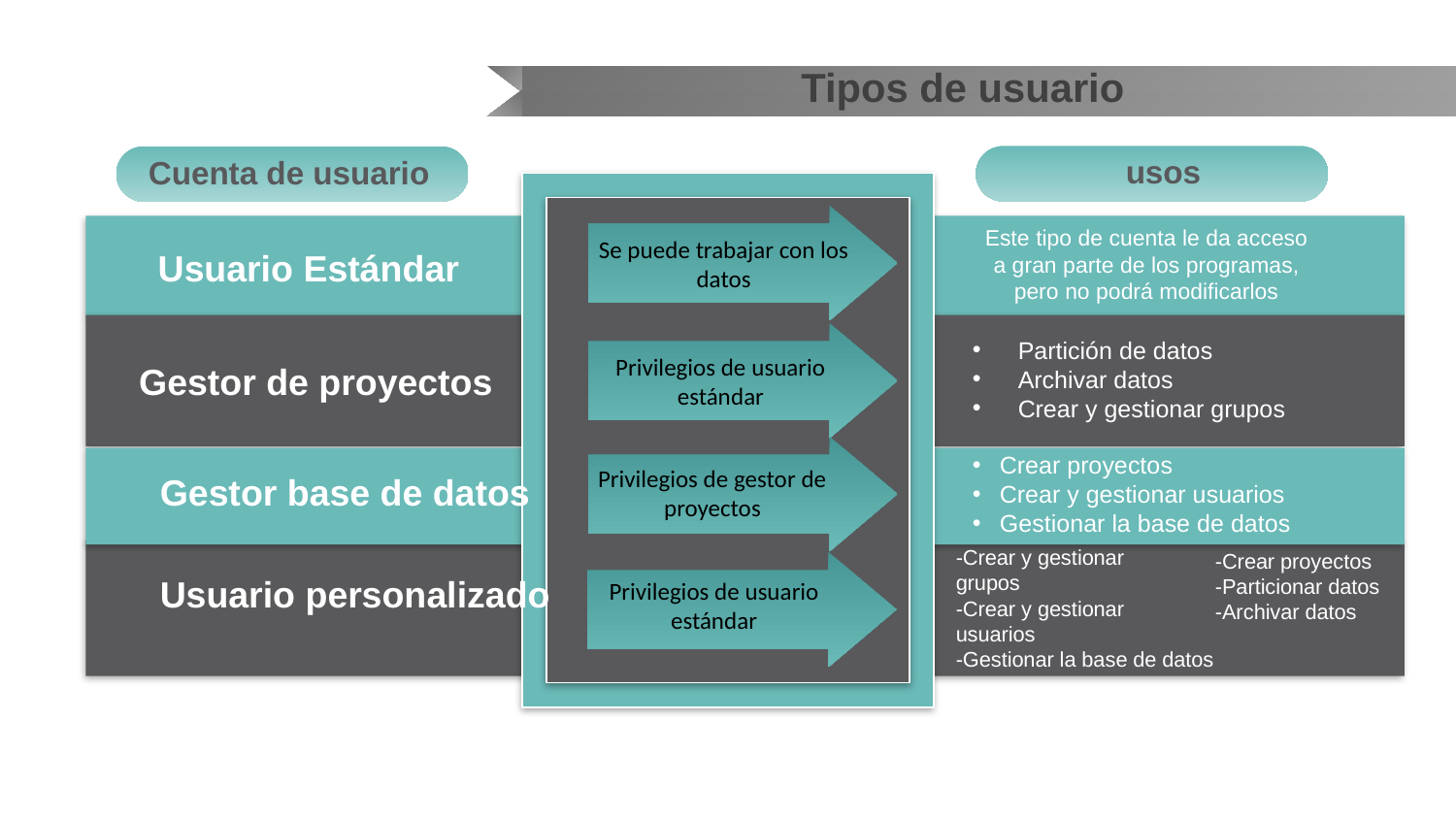

Tipos de usuario

usos
Cuenta de usuario

Este tipo de cuenta le da acceso
 a gran parte de los programas,
pero no podrá modificarlos
Se puede trabajar con los datos
Usuario Estándar

Partición de datos
Archivar datos
Crear y gestionar grupos
Privilegios de usuario estándar
Gestor de proyectos

Crear proyectos
Crear y gestionar usuarios
Gestionar la base de datos

Gestor base de datos
Privilegios de gestor de proyectos
-Crear y gestionar
grupos
-Crear y gestionar
usuarios
-Gestionar la base de datos

-Crear proyectos
-Particionar datos
-Archivar datos

Usuario personalizado
Privilegios de usuario estándar